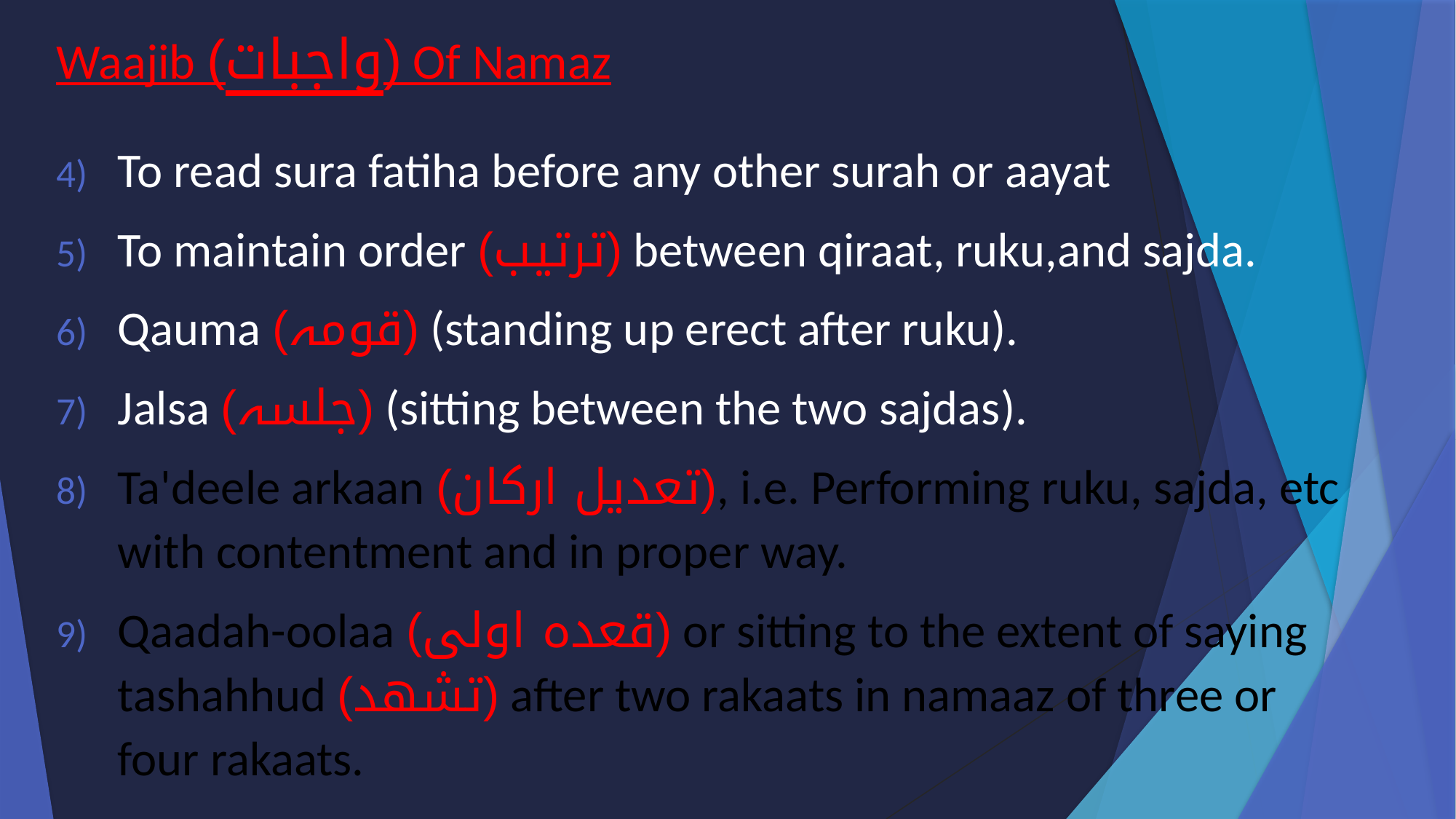

# Waajib (واجبات) Of Namaz
To read sura fatiha before any other surah or aayat
To maintain order (ترتیب) between qiraat, ruku,and sajda.
Qauma (قومہ) (standing up erect after ruku).
Jalsa (جلسہ) (sitting between the two sajdas).
Ta'deele arkaan (تعدیل ارکان), i.e. Performing ruku, sajda, etc with contentment and in proper way.
Qaadah-oolaa (قعدہ اولی) or sitting to the extent of saying tashahhud (تشھد) after two rakaats in namaaz of three or four rakaats.